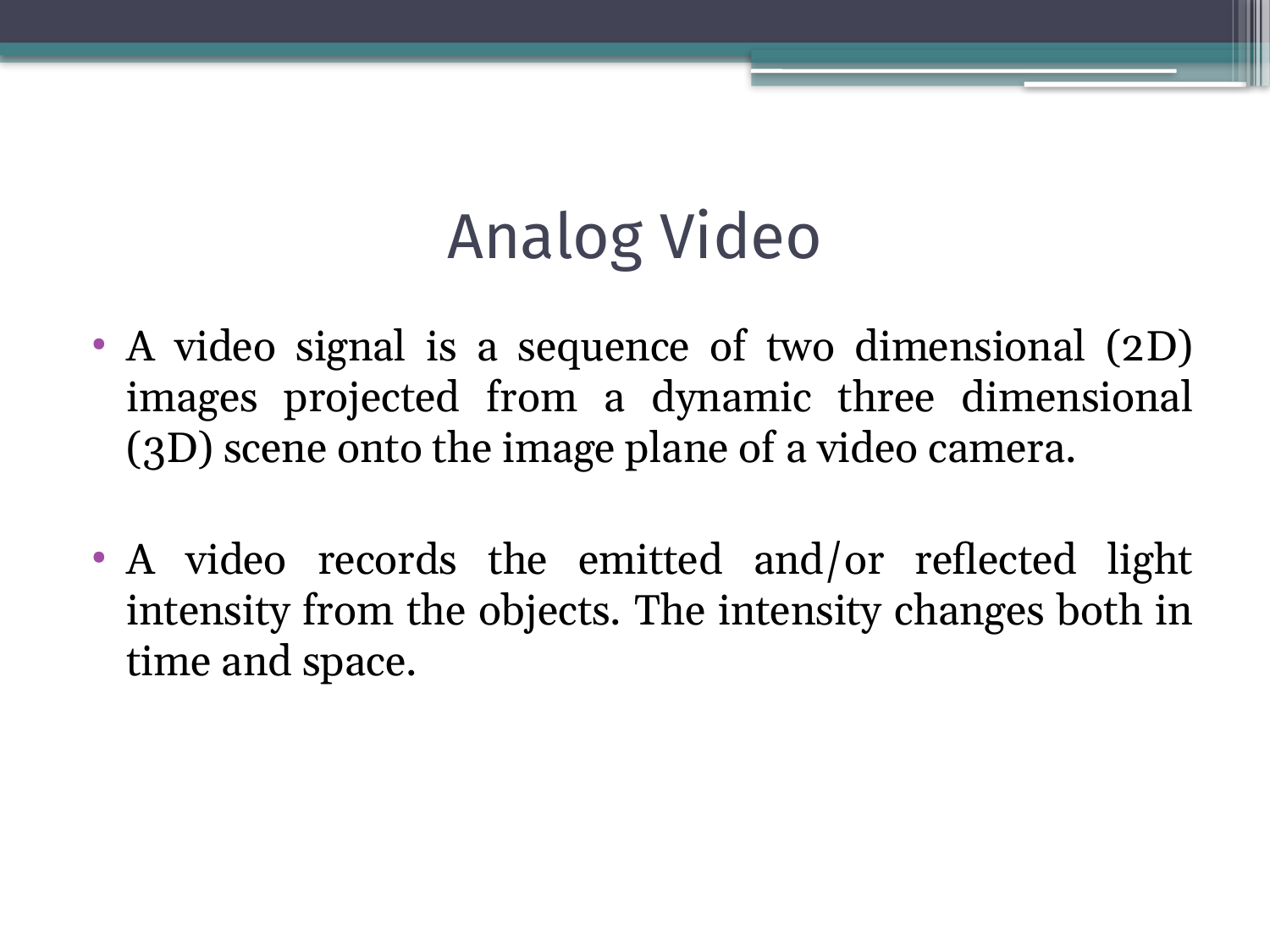

# Analog Video
A video signal is a sequence of two dimensional (2D) images projected from a dynamic three dimensional (3D) scene onto the image plane of a video camera.

A video records the emitted and/or reflected light intensity from the objects. The intensity changes both in time and space.